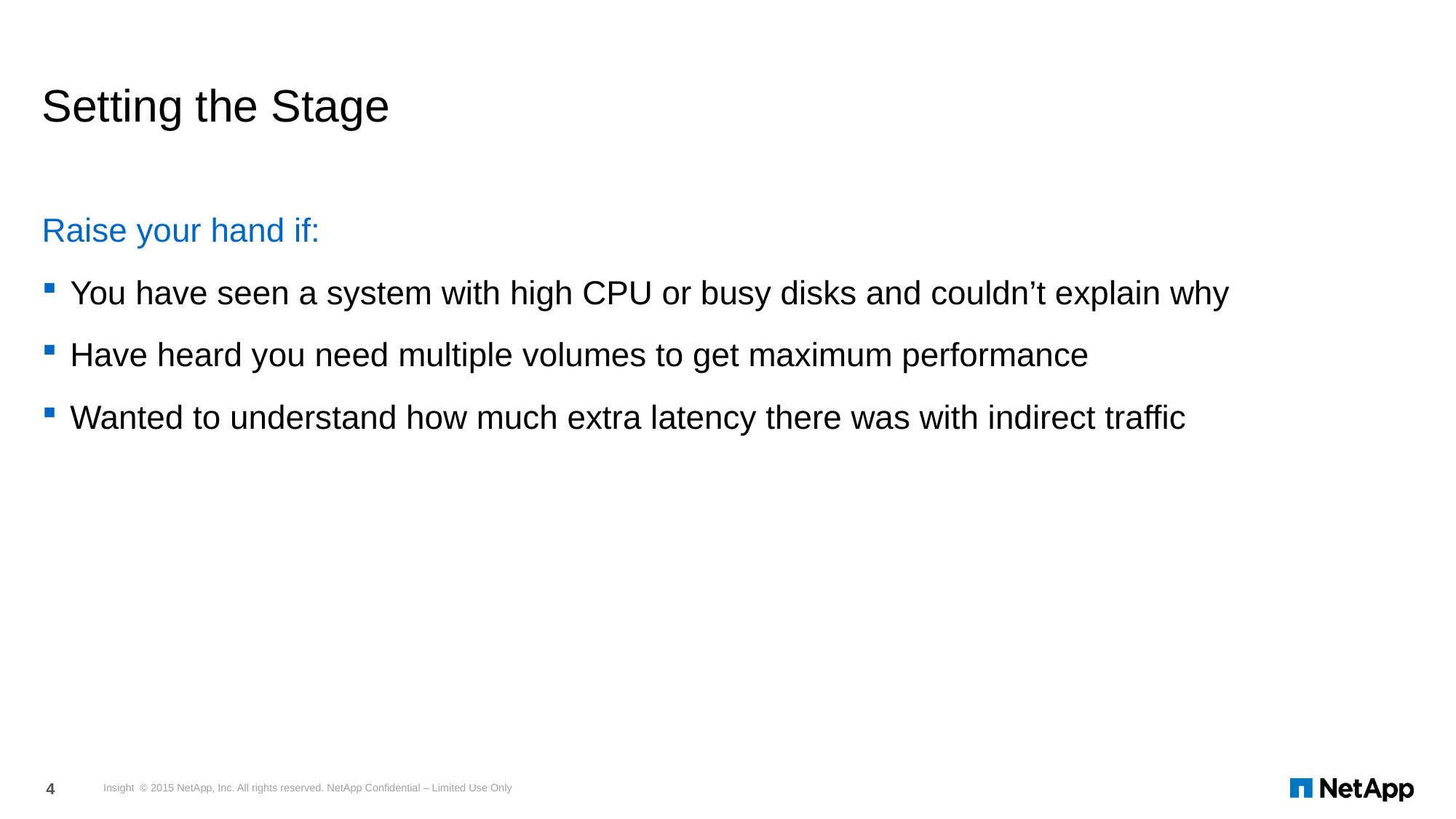

# Setting the Stage
Raise your hand if:
You have seen a system with high CPU or busy disks and couldn’t explain why
Have heard you need multiple volumes to get maximum performance
Wanted to understand how much extra latency there was with indirect traffic
Insight  © 2015 NetApp, Inc. All rights reserved. NetApp Confidential – Limited Use Only
4